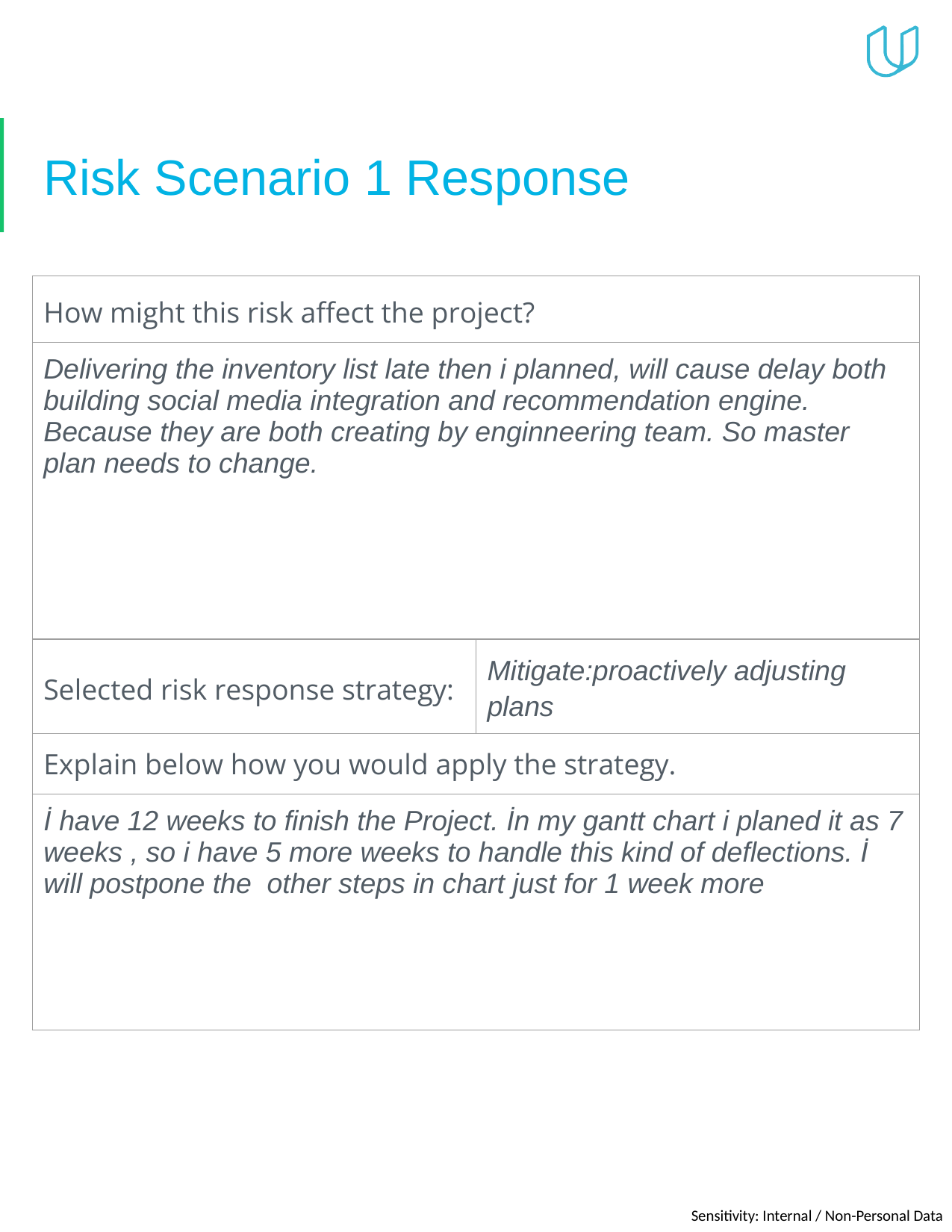

# Risk Scenario 1 Response
| How might this risk affect the project? |  |
| --- | --- |
| Delivering the inventory list late then i planned, will cause delay both building social media integration and recommendation engine. Because they are both creating by enginneering team. So master plan needs to change. |  |
| Selected risk response strategy: | Mitigate:proactively adjusting plans |
| Explain below how you would apply the strategy. |  |
| İ have 12 weeks to finish the Project. İn my gantt chart i planed it as 7 weeks , so i have 5 more weeks to handle this kind of deflections. İ will postpone the other steps in chart just for 1 week more |  |